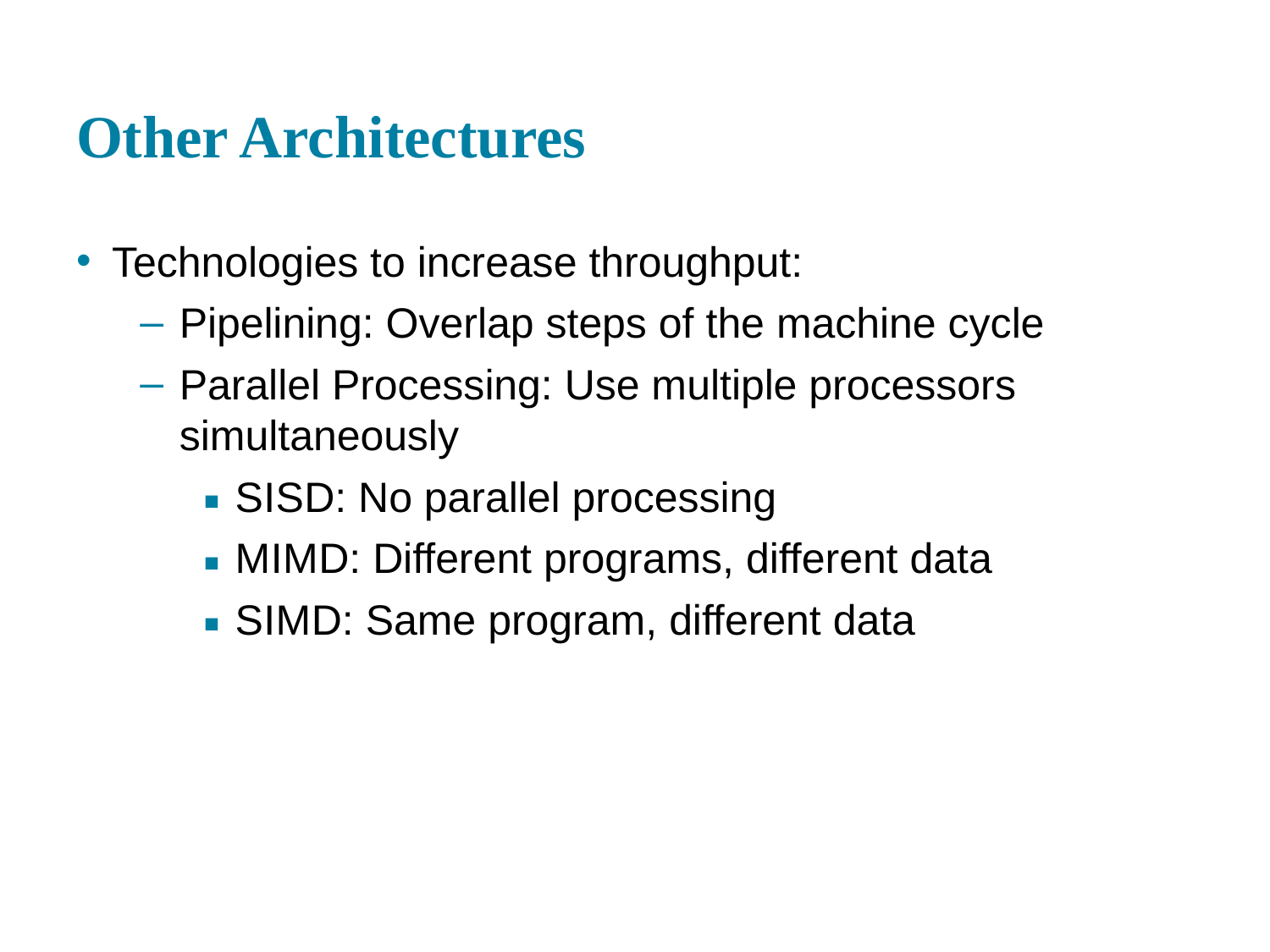

# Other Architectures
Technologies to increase throughput:
Pipelining: Overlap steps of the machine cycle
Parallel Processing: Use multiple processors simultaneously
S I S D: No parallel processing
M I M D: Different programs, different data
S I M D: Same program, different data